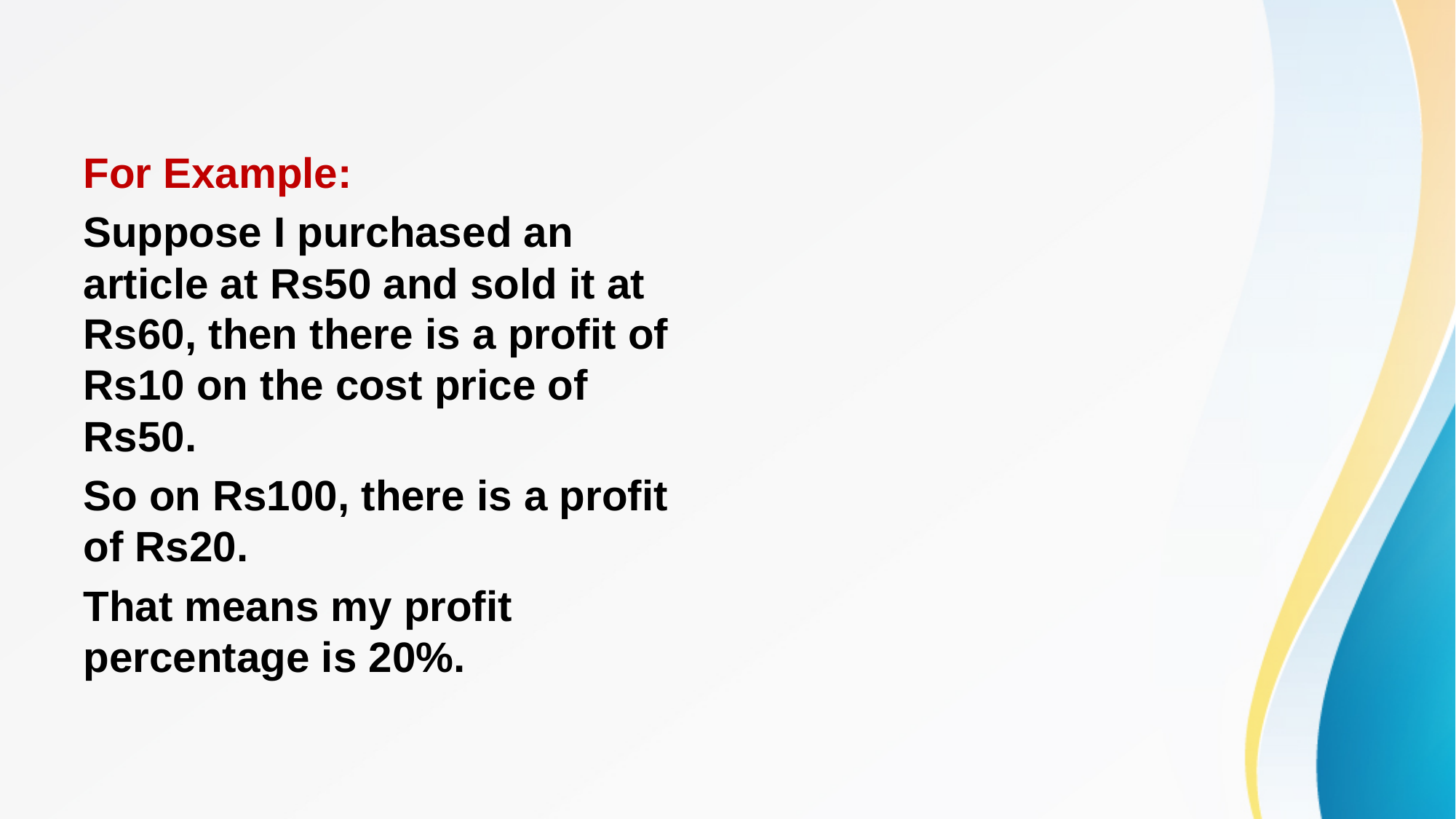

#
For Example:
Suppose I purchased an article at Rs50 and sold it at Rs60, then there is a profit of Rs10 on the cost price of Rs50.
So on Rs100, there is a profit of Rs20.
That means my profit percentage is 20%.